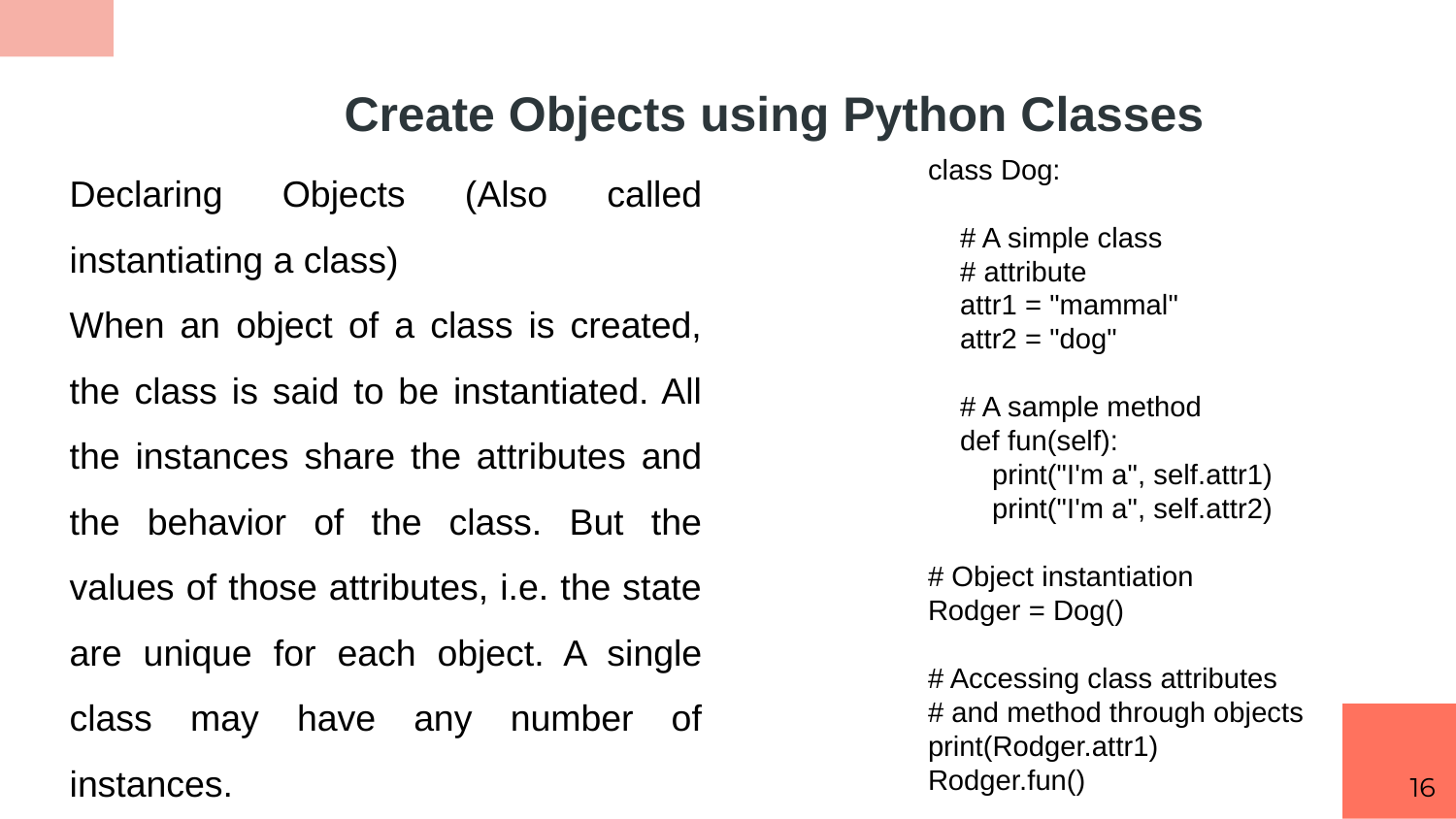

Create Objects using Python Classes
Declaring Objects (Also called instantiating a class)
When an object of a class is created, the class is said to be instantiated. All the instances share the attributes and the behavior of the class. But the values of those attributes, i.e. the state are unique for each object. A single class may have any number of instances.
class Dog:

    # A simple class
    # attribute
    attr1 = "mammal"
    attr2 = "dog"

    # A sample method
    def fun(self):
        print("I'm a", self.attr1)
        print("I'm a", self.attr2)

# Object instantiation
Rodger = Dog()

# Accessing class attributes
# and method through objects
print(Rodger.attr1)
Rodger.fun()
16